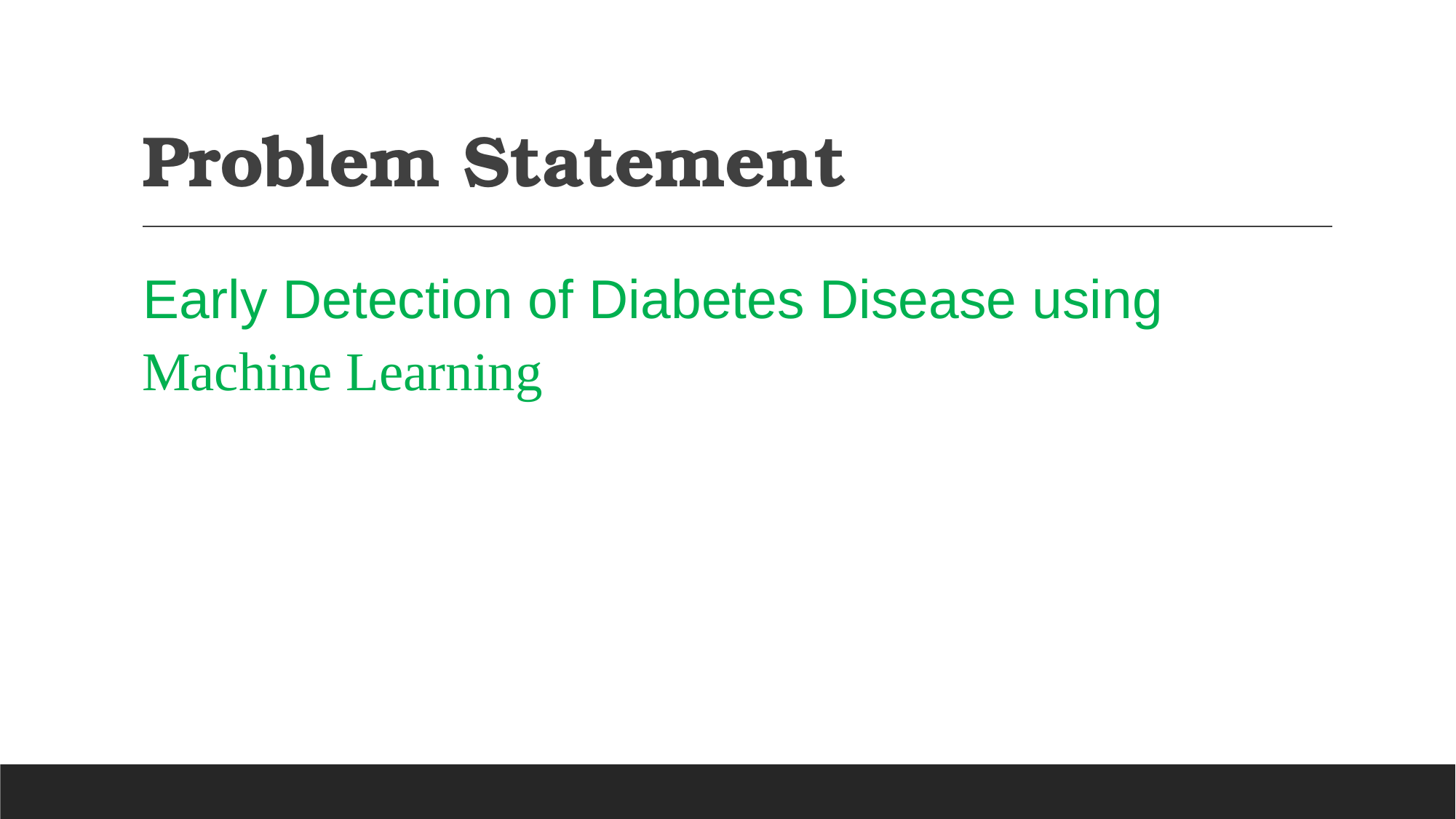

# Problem Statement
Early Detection of Diabetes Disease using Machine Learning